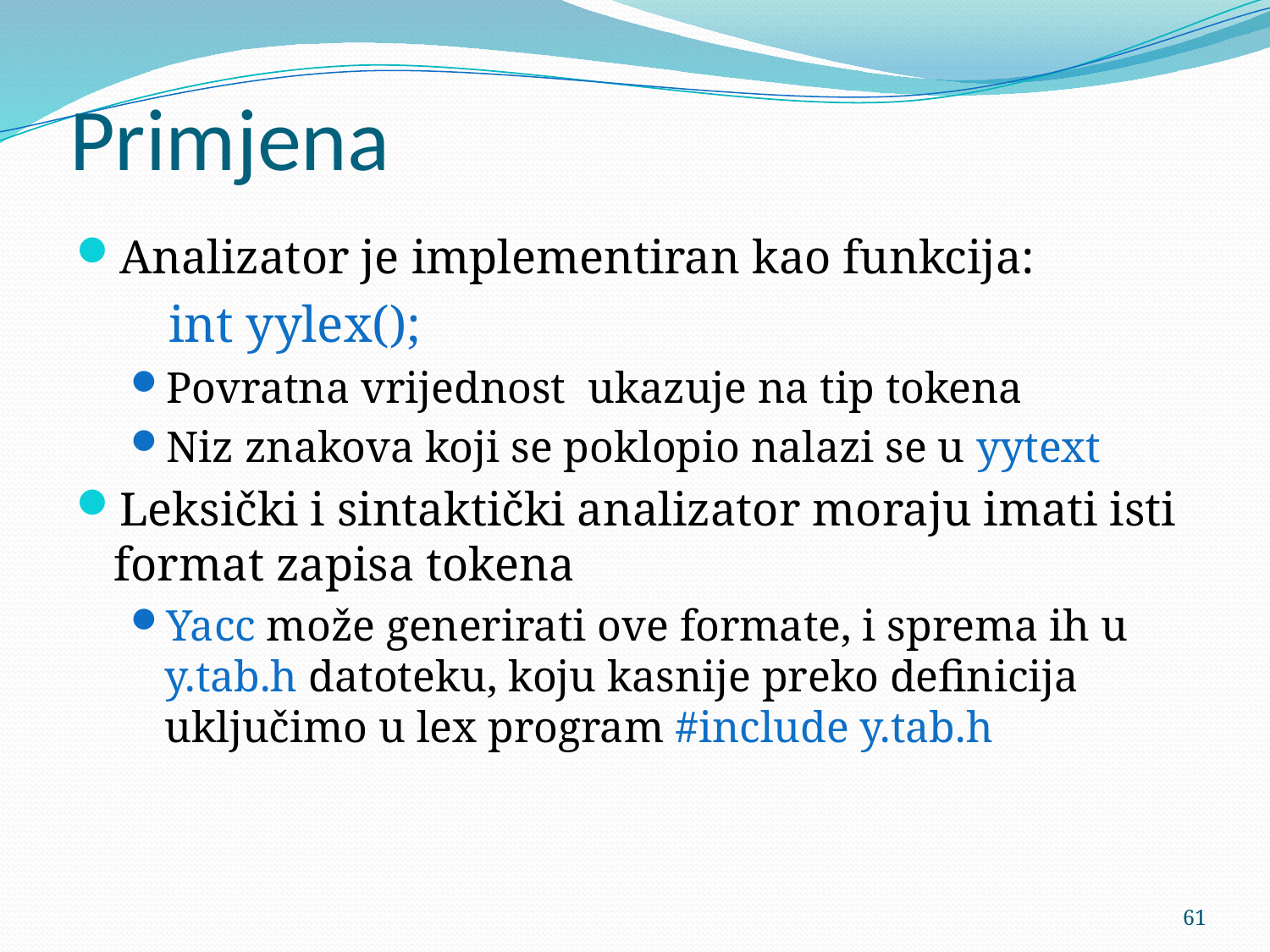

# Primjena
Analizator je implementiran kao funkcija:
int yylex();
Povratna vrijednost  ukazuje na tip tokena
Niz znakova koji se poklopio nalazi se u yytext
Leksički i sintaktički analizator moraju imati isti format zapisa tokena
Yacc može generirati ove formate, i sprema ih u y.tab.h datoteku, koju kasnije preko definicija uključimo u lex program #include y.tab.h

61